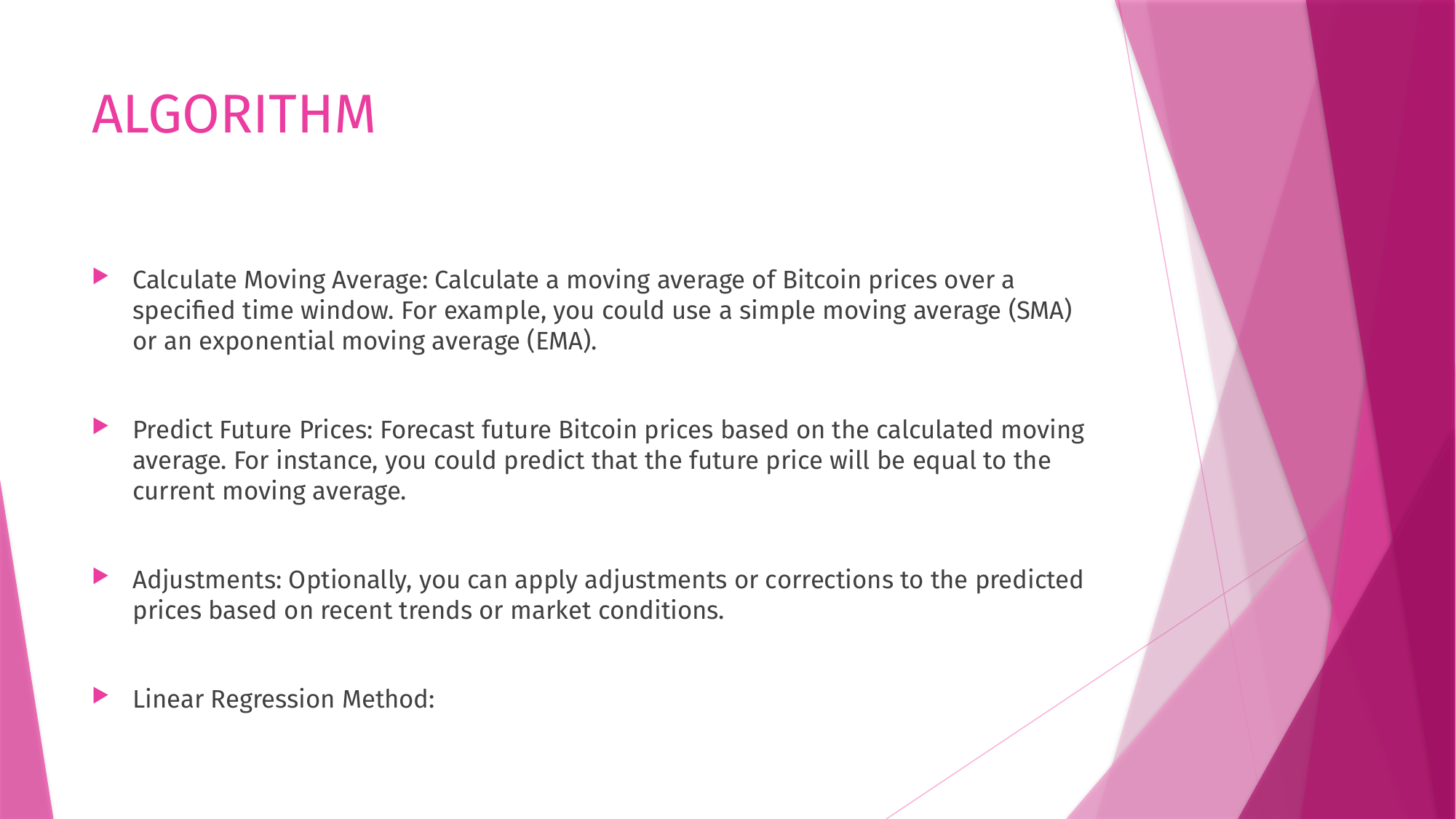

# ALGORITHM
Calculate Moving Average: Calculate a moving average of Bitcoin prices over a specified time window. For example, you could use a simple moving average (SMA) or an exponential moving average (EMA).

Predict Future Prices: Forecast future Bitcoin prices based on the calculated moving average. For instance, you could predict that the future price will be equal to the current moving average.

Adjustments: Optionally, you can apply adjustments or corrections to the predicted prices based on recent trends or market conditions.

Linear Regression Method: